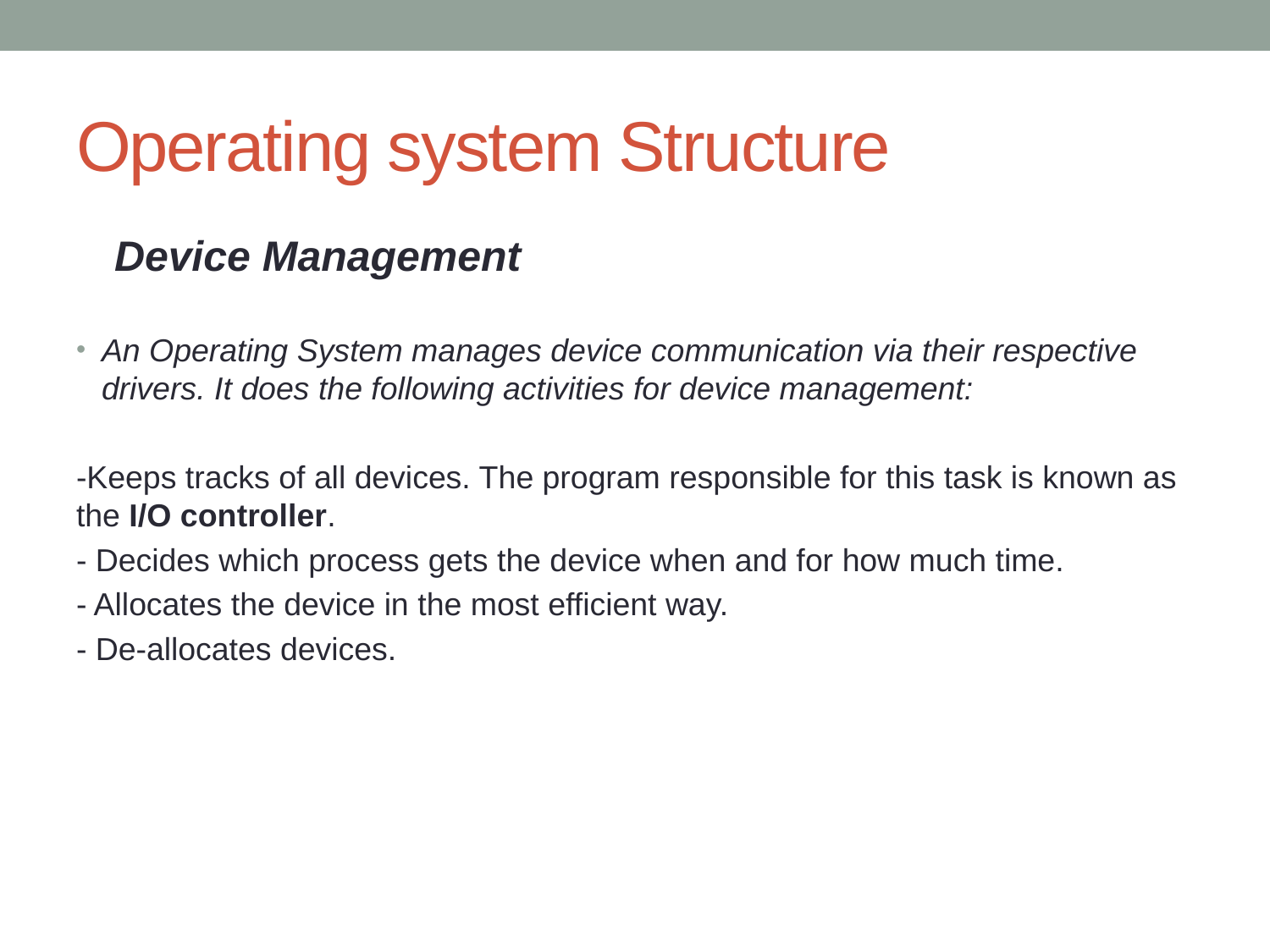

# Operating system Structure
Device Management

An Operating System manages device communication via their respective drivers. It does the following activities for device management:

-Keeps tracks of all devices. The program responsible for this task is known as the I/O controller.
- Decides which process gets the device when and for how much time.
- Allocates the device in the most efficient way.
- De-allocates devices.